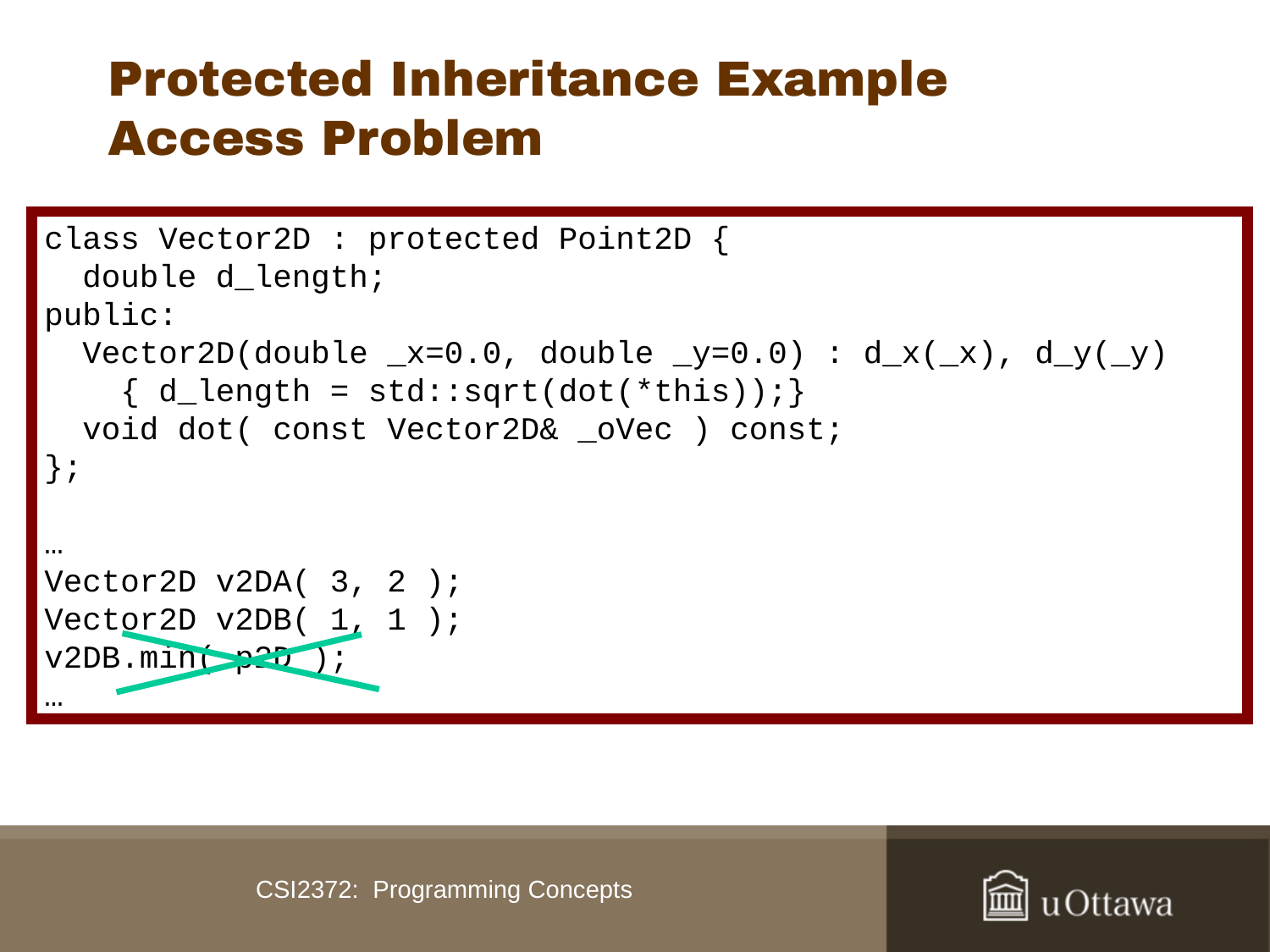

# Protected Inheritance Example Access Problem
class Vector2D : protected Point2D {
  double d_length;
public:
  Vector2D(double _x=0.0, double _y=0.0) : d_x(_x), d_y(_y)
    { d_length = std::sqrt(dot(*this));}
  void dot( const Vector2D& _oVec ) const;
};

…
Vector2D v2DA( 3, 2 );
Vector2D v2DB( 1, 1 );
v2DB.min( p2D );
…

CSI2372:  Programming Concepts